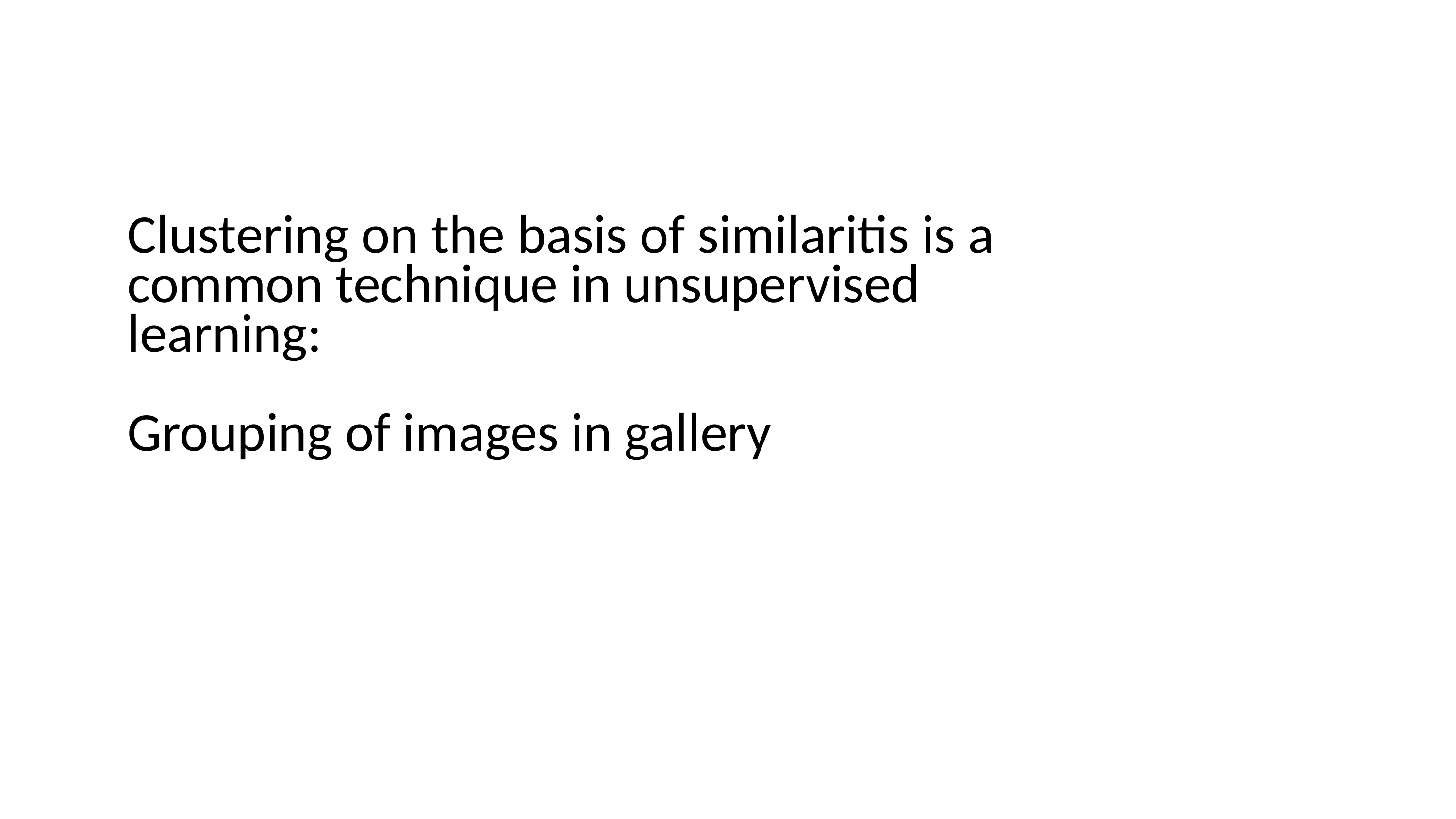

Clustering on the basis of similaritis is a common technique in unsupervised learning:

Grouping of images in gallery
7.       Dicussion,Conclusion and Refrences